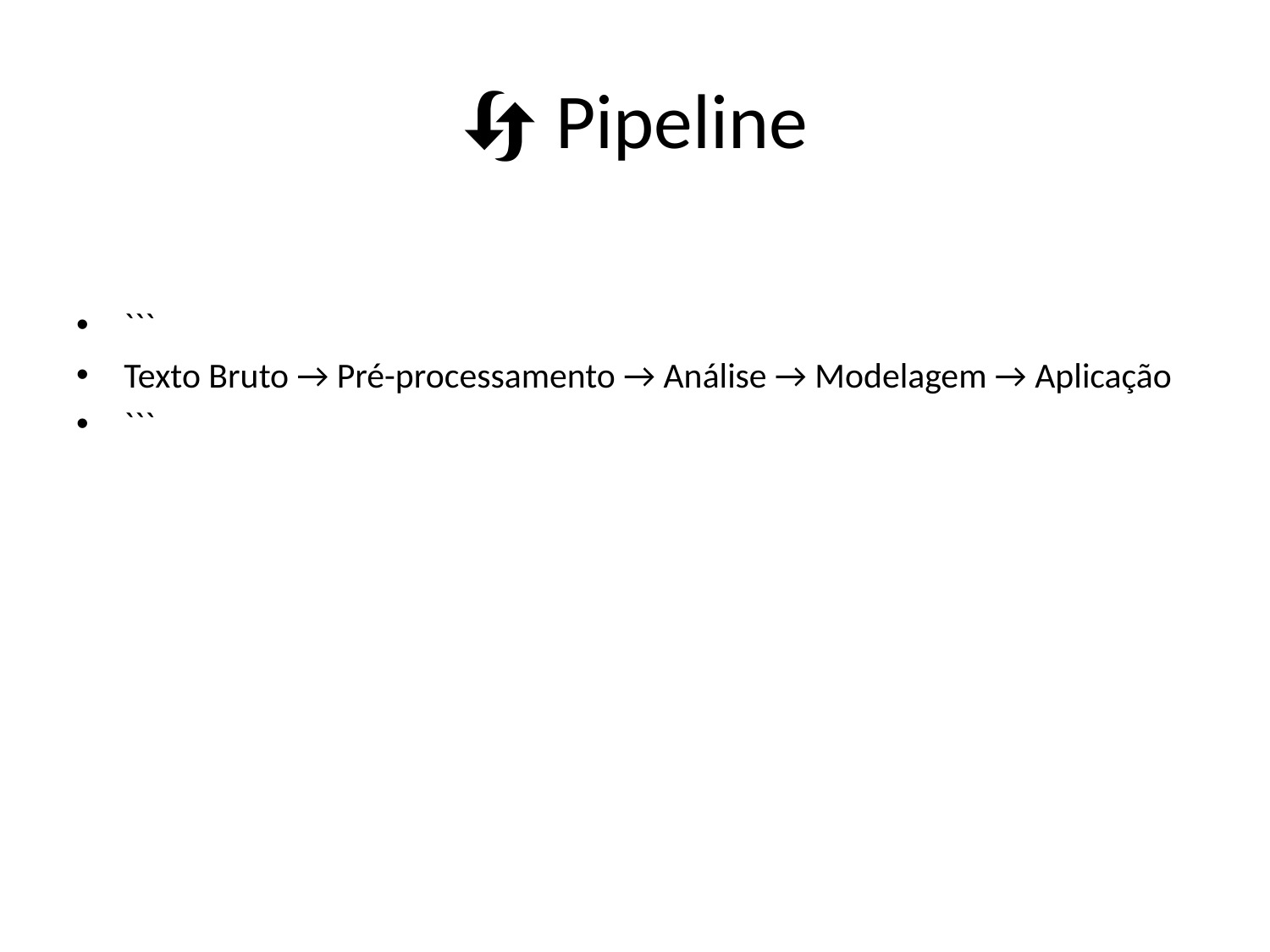

# 🔄 Pipeline

```
Texto Bruto → Pré-processamento → Análise → Modelagem → Aplicação
```